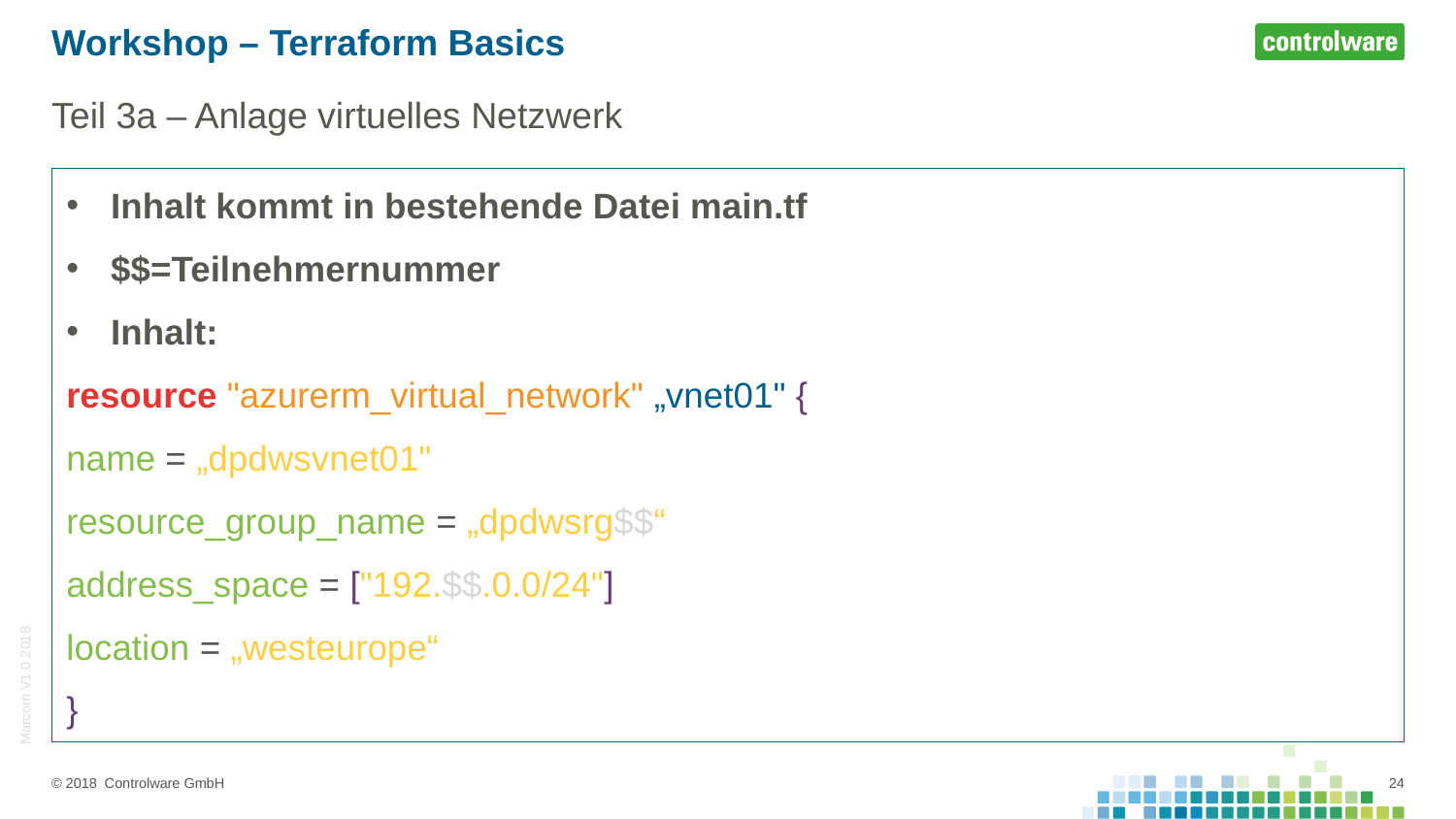

# Workshop – Terraform Basics
Teil 3a – Anlage virtuelles Netzwerk
Inhalt kommt in bestehende Datei main.tf
$$=Teilnehmernummer
Inhalt:
resource "azurerm_virtual_network" „vnet01" {
name = „dpdwsvnet01"
resource_group_name = „dpdwsrg$$“
address_space = ["192.$$.0.0/24"]
location = „westeurope“
}